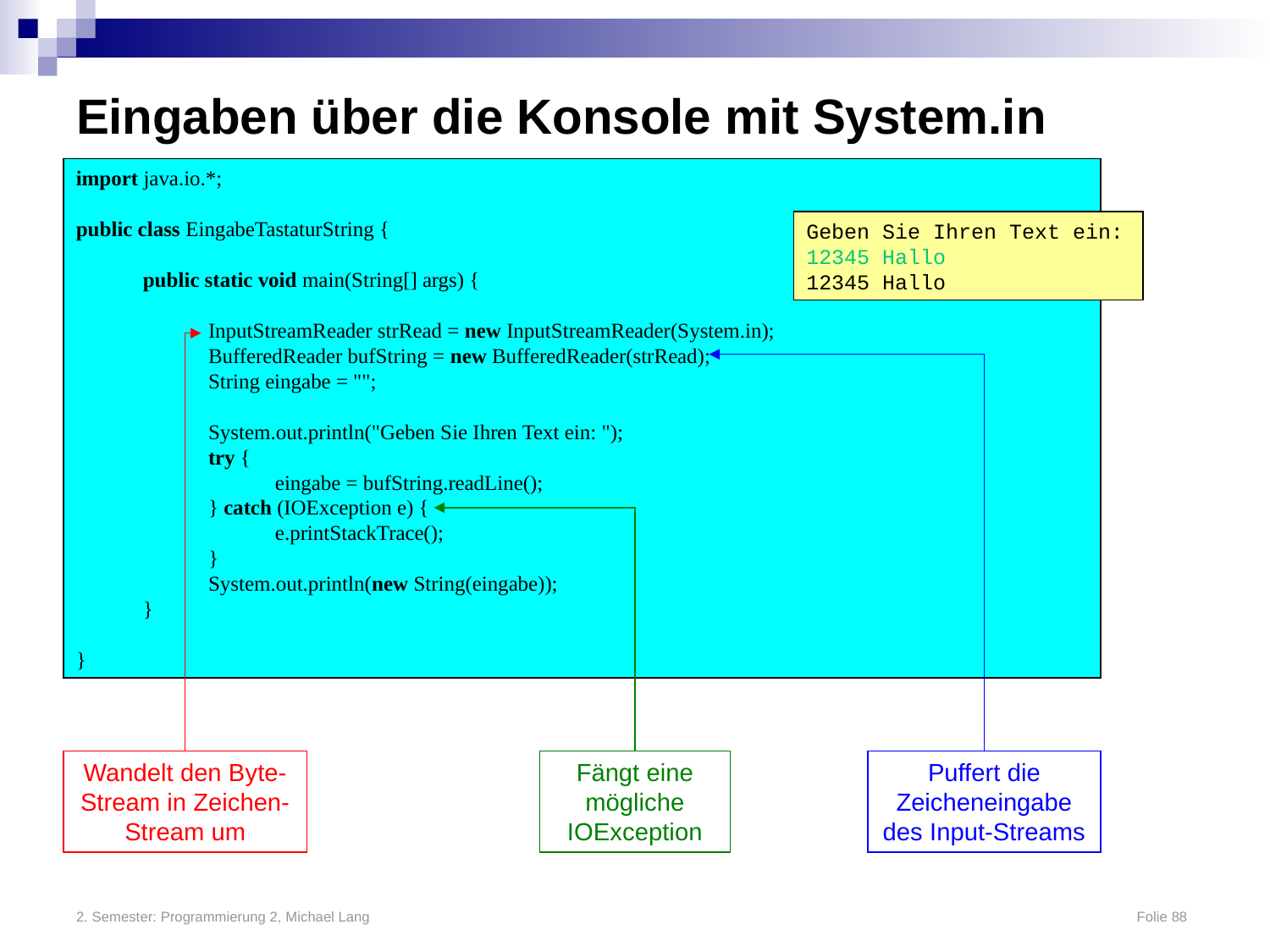

# Eingaben über die Konsole mit System.in
import java.io.*;

public class EingabeTastaturString {

	public static void main(String[] args) {

		InputStreamReader strRead = new InputStreamReader(System.in);
		BufferedReader bufString = new BufferedReader(strRead);
		String eingabe = "";

		System.out.println("Geben Sie Ihren Text ein: ");
		try {
			eingabe = bufString.readLine();
		} catch (IOException e) {
			e.printStackTrace();
		}
		System.out.println(new String(eingabe));
	}

}
Geben Sie Ihren Text ein:
12345 Hallo
12345 Hallo

Wandelt den Byte-Stream in Zeichen-Stream um
Fängt eine mögliche IOException
Puffert die Zeicheneingabe des Input-Streams
2. Semester: Programmierung 2, Michael Lang	Folie 88